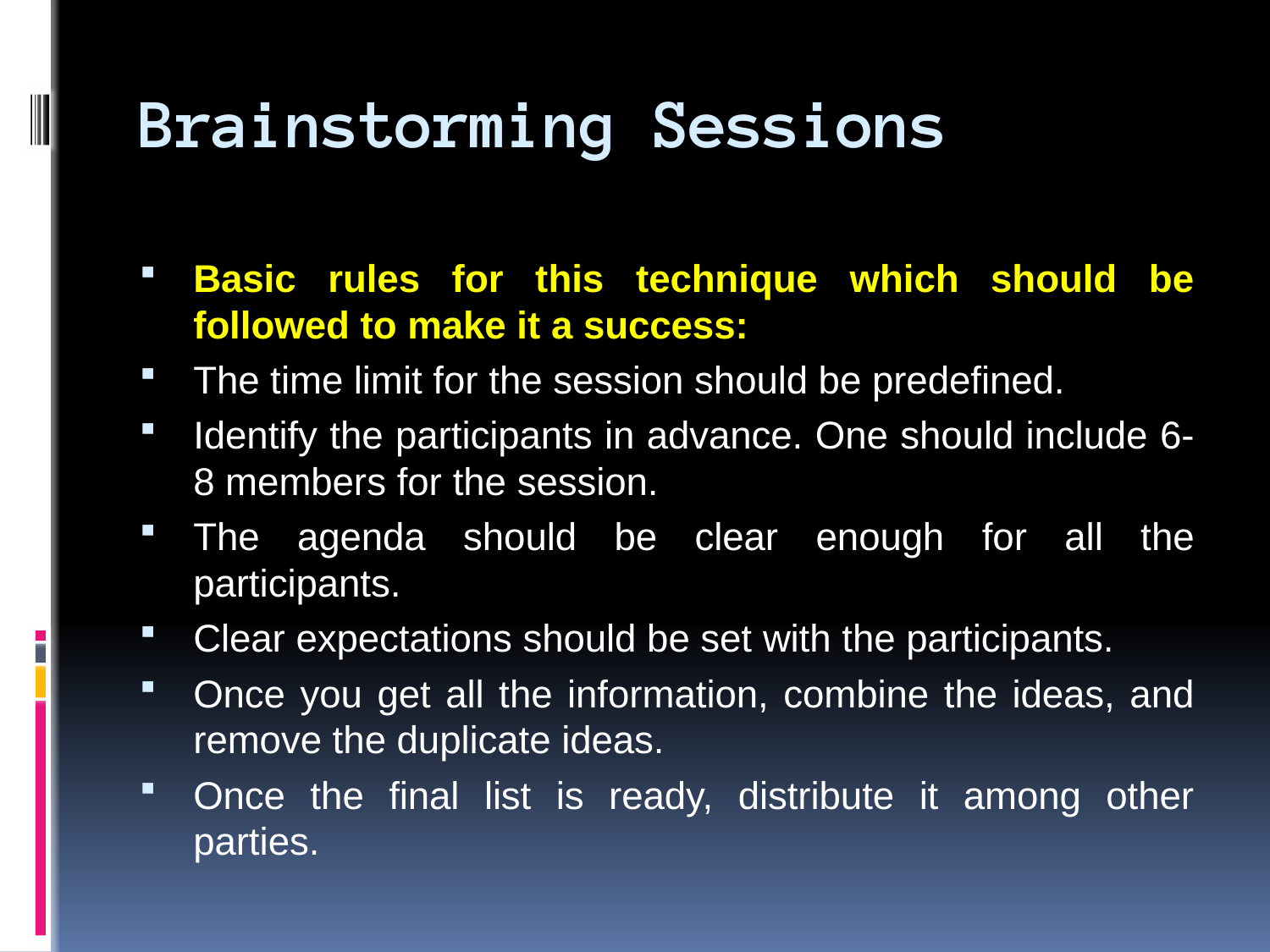

# Brainstorming Sessions
Basic rules for this technique which should be followed to make it a success:
The time limit for the session should be predefined.
Identify the participants in advance. One should include 6-8 members for the session.
The agenda should be clear enough for all the participants.
Clear expectations should be set with the participants.
Once you get all the information, combine the ideas, and remove the duplicate ideas.
Once the final list is ready, distribute it among other parties.